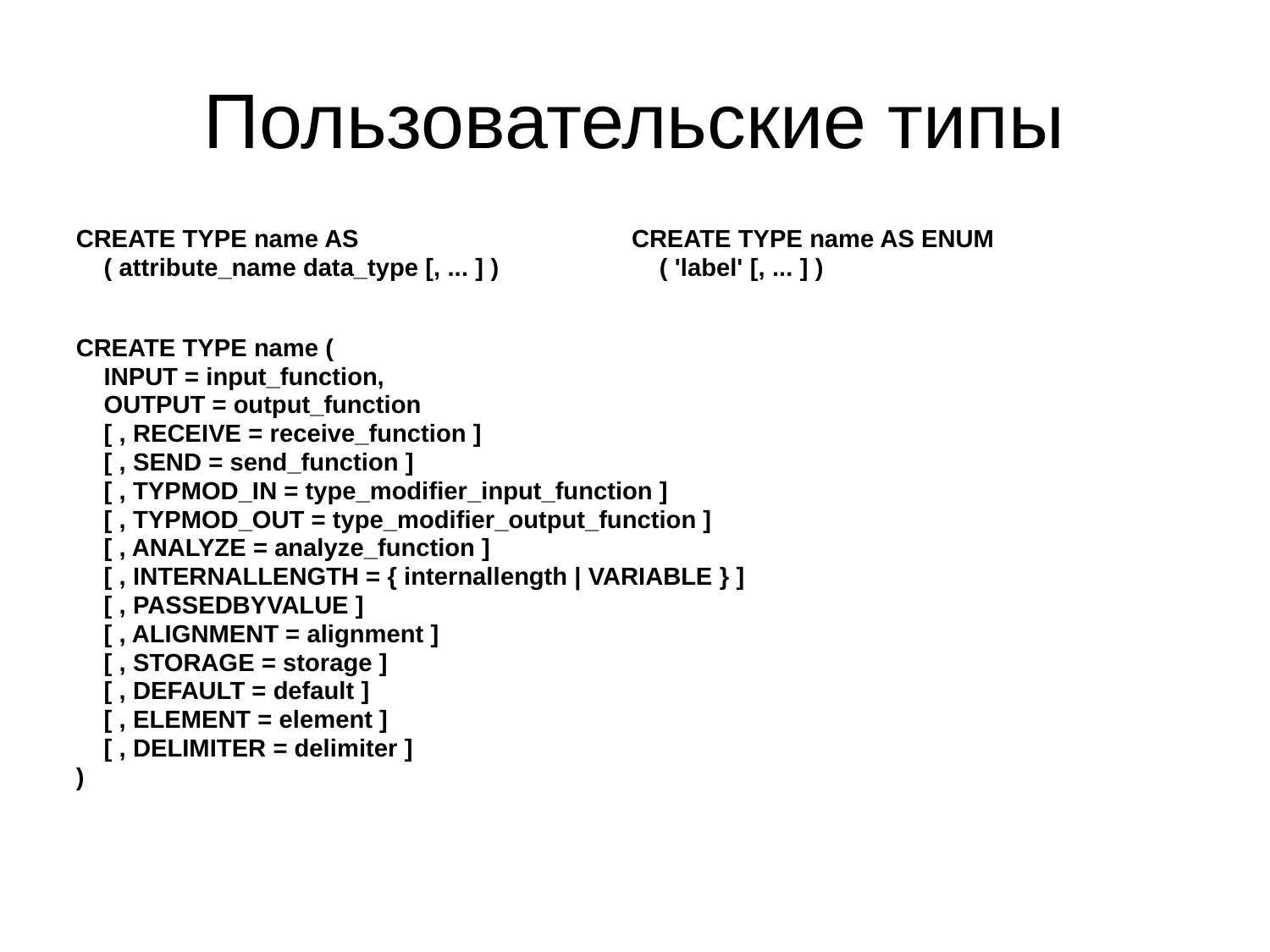

# Пользовательские типы
CREATE TYPE name AS			CREATE TYPE name AS ENUM
    ( attribute_name data_type [, ... ] )		    ( 'label' [, ... ] )

CREATE TYPE name (
    INPUT = input_function,
    OUTPUT = output_function
    [ , RECEIVE = receive_function ]
    [ , SEND = send_function ]
    [ , TYPMOD_IN = type_modifier_input_function ]
    [ , TYPMOD_OUT = type_modifier_output_function ]
    [ , ANALYZE = analyze_function ]
    [ , INTERNALLENGTH = { internallength | VARIABLE } ]
    [ , PASSEDBYVALUE ]
    [ , ALIGNMENT = alignment ]
    [ , STORAGE = storage ]
    [ , DEFAULT = default ]
    [ , ELEMENT = element ]
    [ , DELIMITER = delimiter ]
)